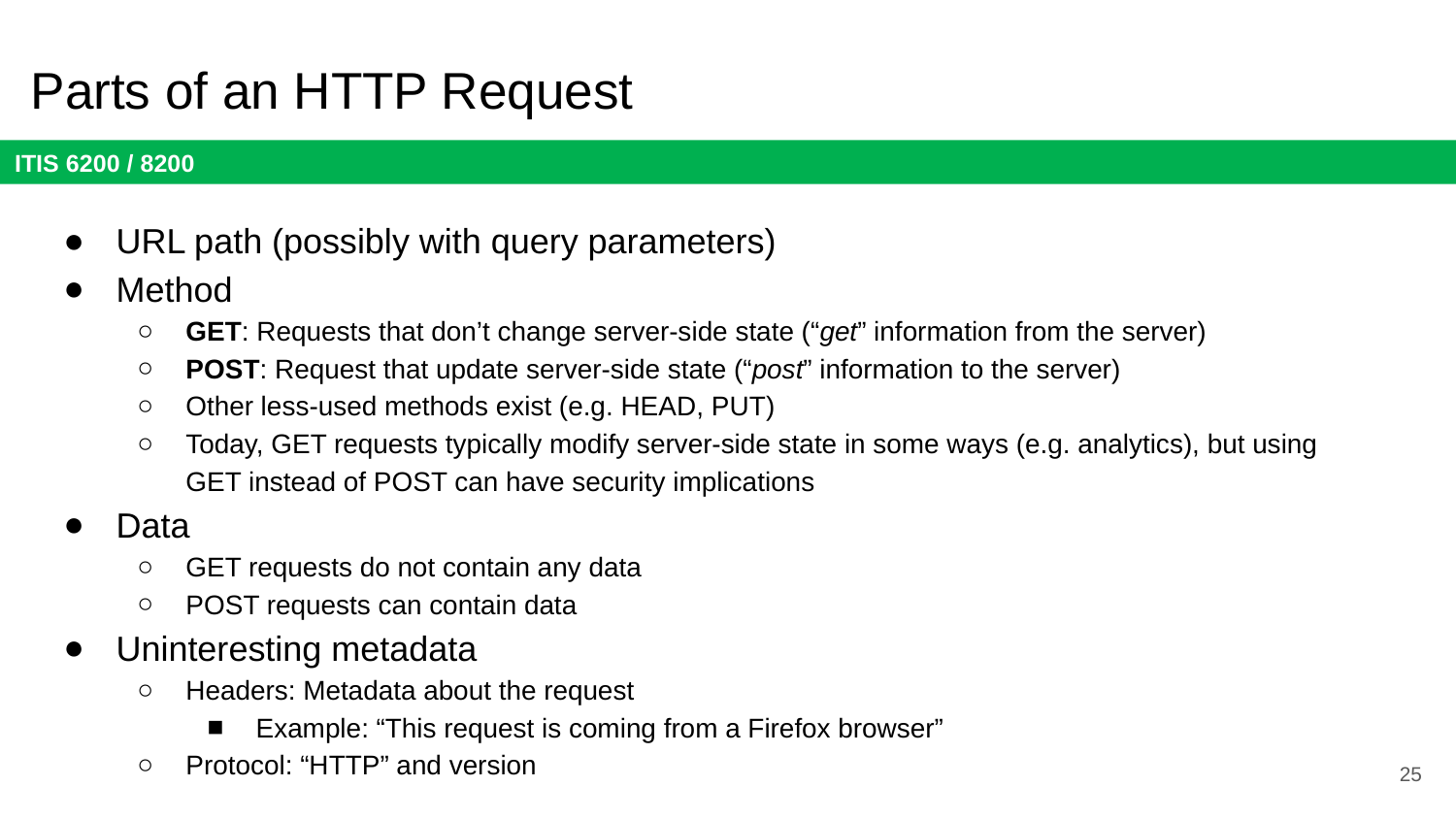

# Parts of an HTTP Request
URL path (possibly with query parameters)
Method
GET: Requests that don’t change server-side state (“get” information from the server)
POST: Request that update server-side state (“post” information to the server)
Other less-used methods exist (e.g. HEAD, PUT)
Today, GET requests typically modify server-side state in some ways (e.g. analytics), but using GET instead of POST can have security implications
Data
GET requests do not contain any data
POST requests can contain data
Uninteresting metadata
Headers: Metadata about the request
Example: “This request is coming from a Firefox browser”
Protocol: “HTTP” and version
25